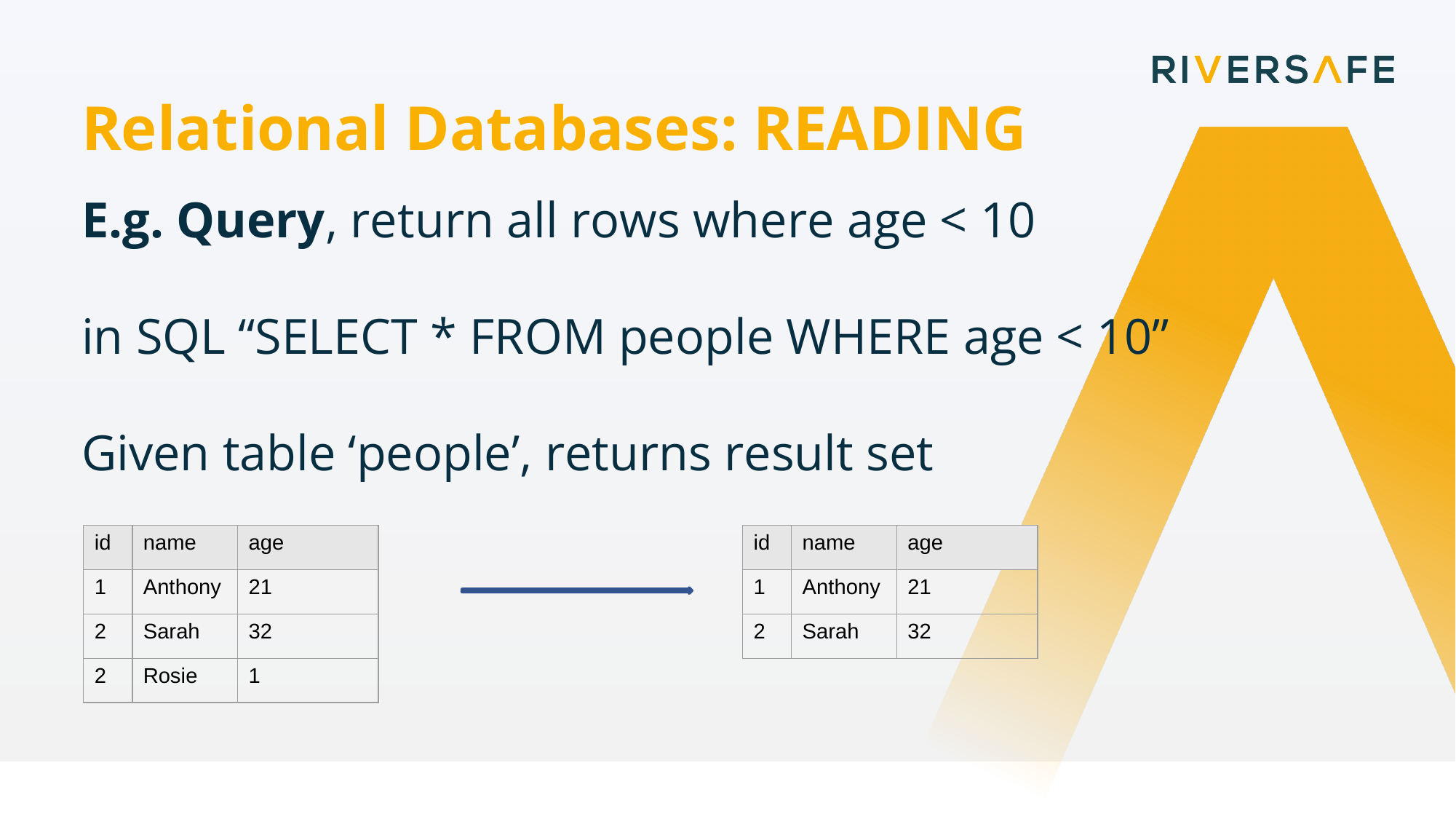

Relational Databases: READING
E.g. Query, return all rows where age < 10
in SQL “SELECT * FROM people WHERE age < 10”
Given table ‘people’, returns result set
| id | name | age |
| --- | --- | --- |
| 1 | Anthony | 21 |
| 2 | Sarah | 32 |
| 2 | Rosie | 1 |
| id | name | age |
| --- | --- | --- |
| 1 | Anthony | 21 |
| 2 | Sarah | 32 |